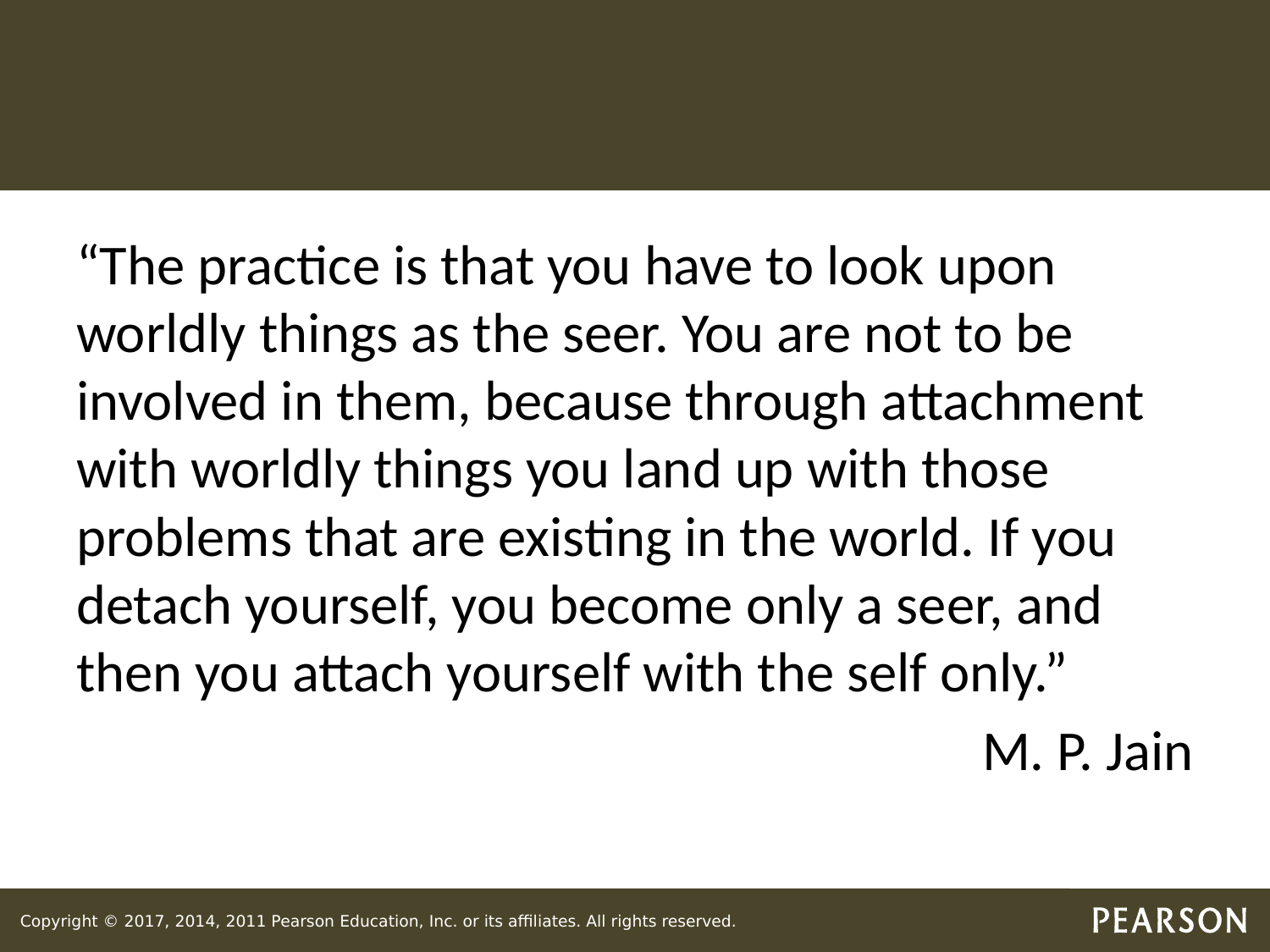

“The practice is that you have to look upon worldly things as the seer. You are not to be involved in them, because through attachment with worldly things you land up with those problems that are existing in the world. If you detach yourself, you become only a seer, and then you attach yourself with the self only.”
M. P. Jain